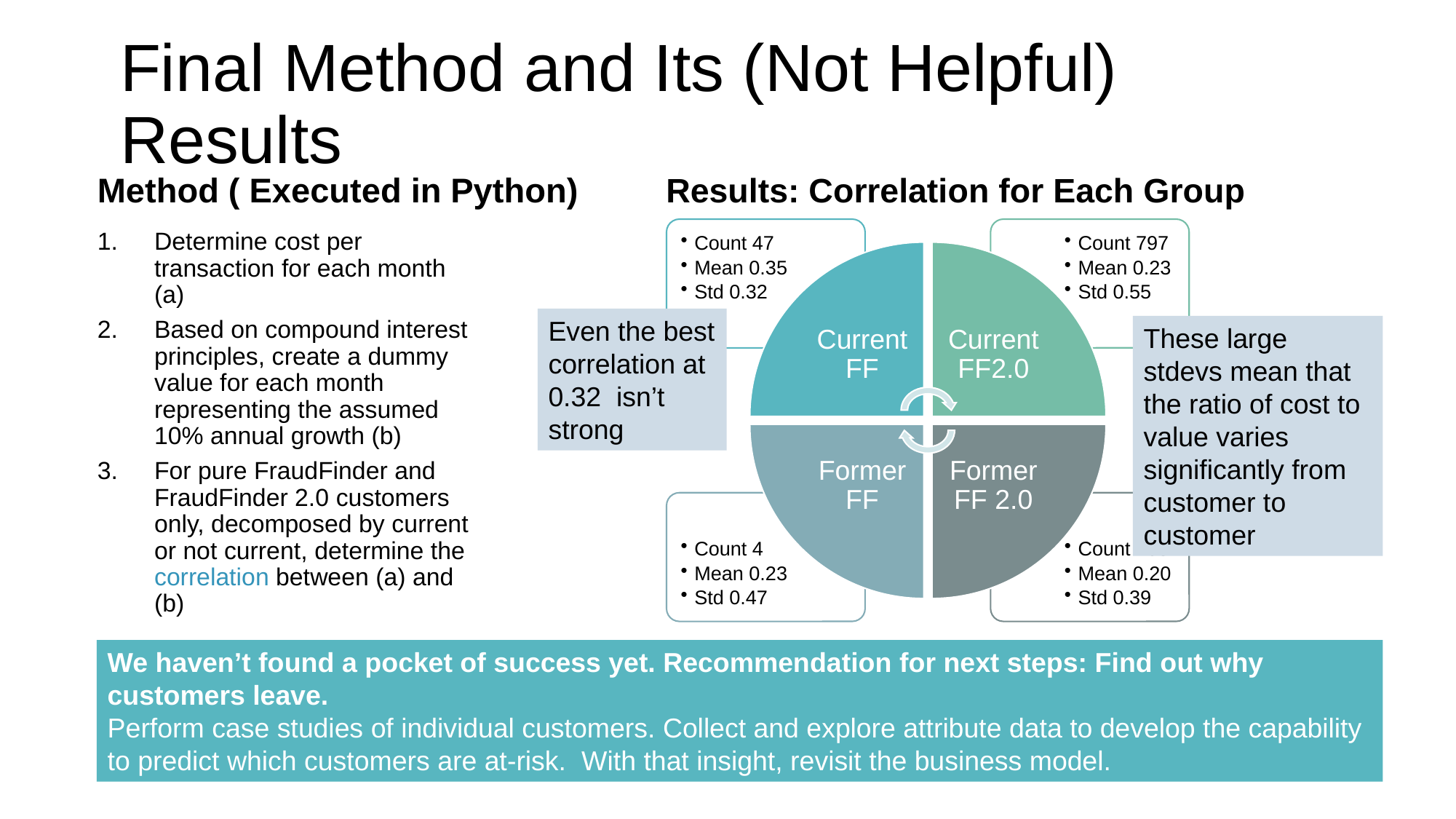

# Final Method and Its (Not Helpful) Results
Method ( Executed in Python)
Results: Correlation for Each Group
Count 208
Mean 0.20
Std 0.39
Count 4
Mean 0.23
Std 0.47
Count 797
Mean 0.23
Std 0.55
Count 47
Mean 0.35
Std 0.32
Current FF
Current FF2.0
Former FF 2.0
Former FF
Determine cost per transaction for each month (a)
Based on compound interest principles, create a dummy value for each month representing the assumed 10% annual growth (b)
For pure FraudFinder and FraudFinder 2.0 customers only, decomposed by current or not current, determine the correlation between (a) and (b)

Even the best correlation at 0.32  isn’t strong
These large stdevs mean that the ratio of cost to value varies significantly from customer to customer
We haven’t found a pocket of success yet. Recommendation for next steps: Find out why customers leave.
Perform case studies of individual customers. Collect and explore attribute data to develop the capability to predict which customers are at-risk.  With that insight, revisit the business model.